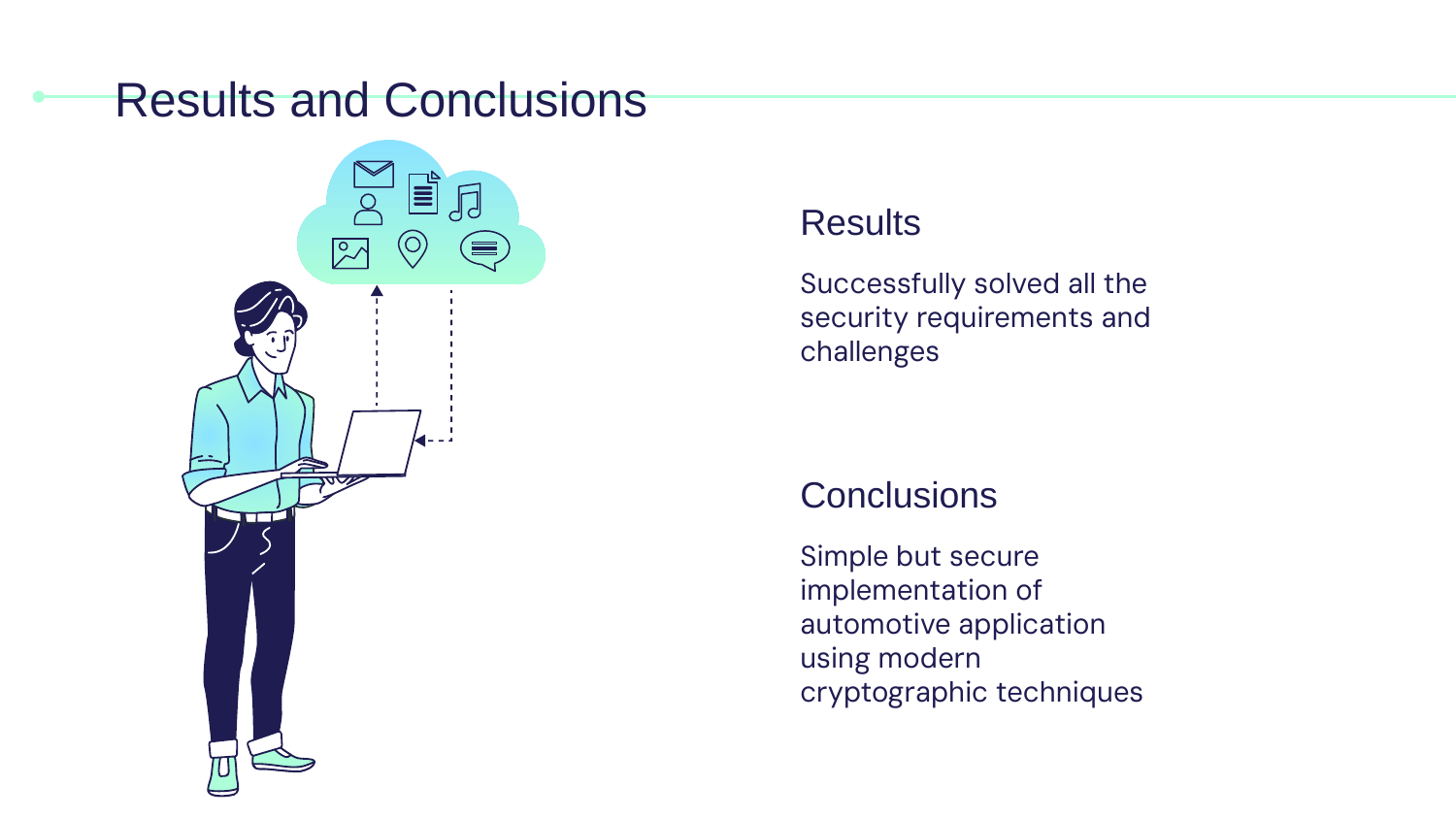

# Results and Conclusions

Results
Successfully solved all the security requirements and challenges
Conclusions
Simple but secure implementation of automotive application using modern cryptographic techniques